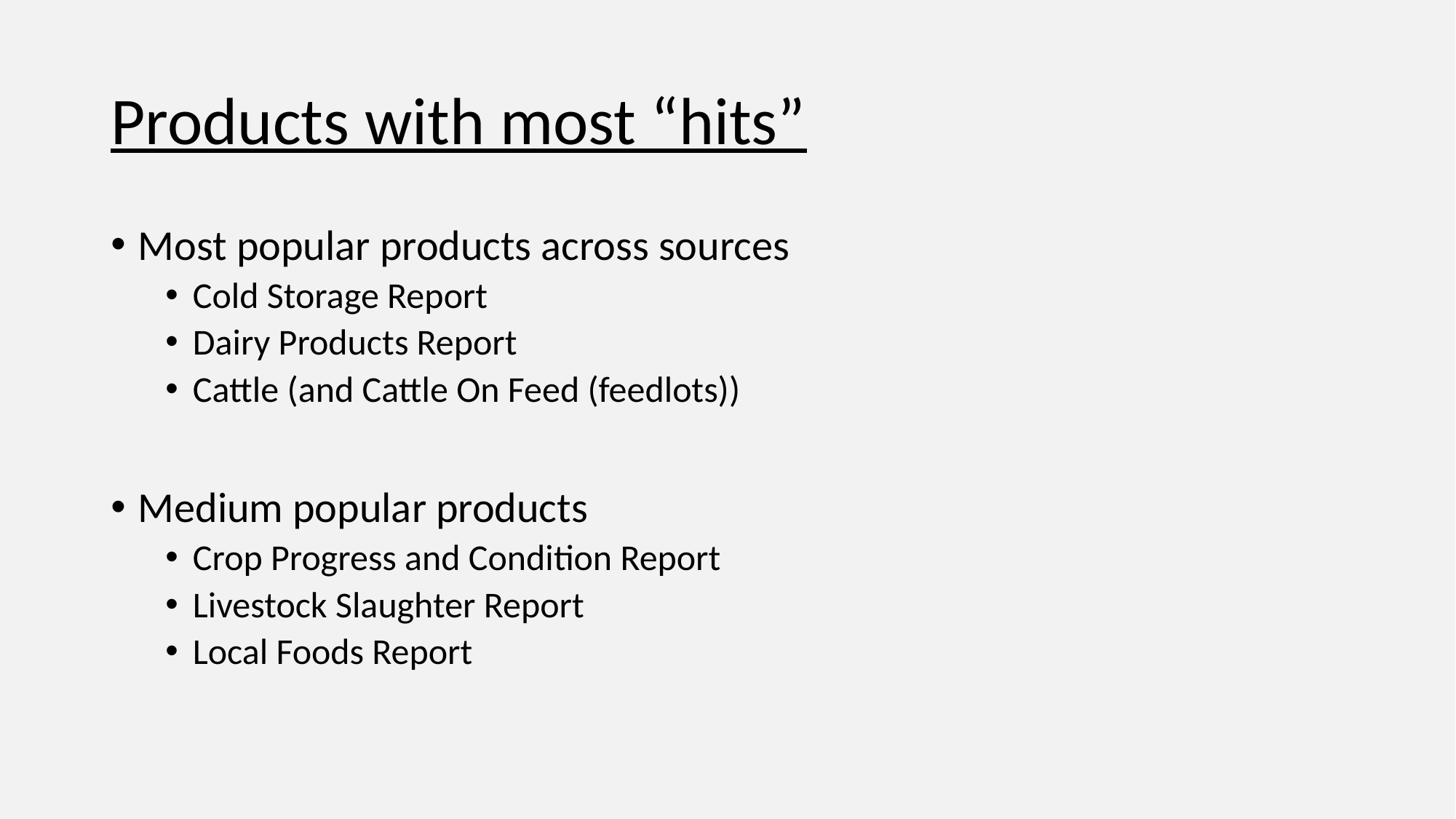

# Products with most “hits”
Most popular products across sources
Cold Storage Report
Dairy Products Report
Cattle (and Cattle On Feed (feedlots))

Medium popular products
Crop Progress and Condition Report
Livestock Slaughter Report
Local Foods Report